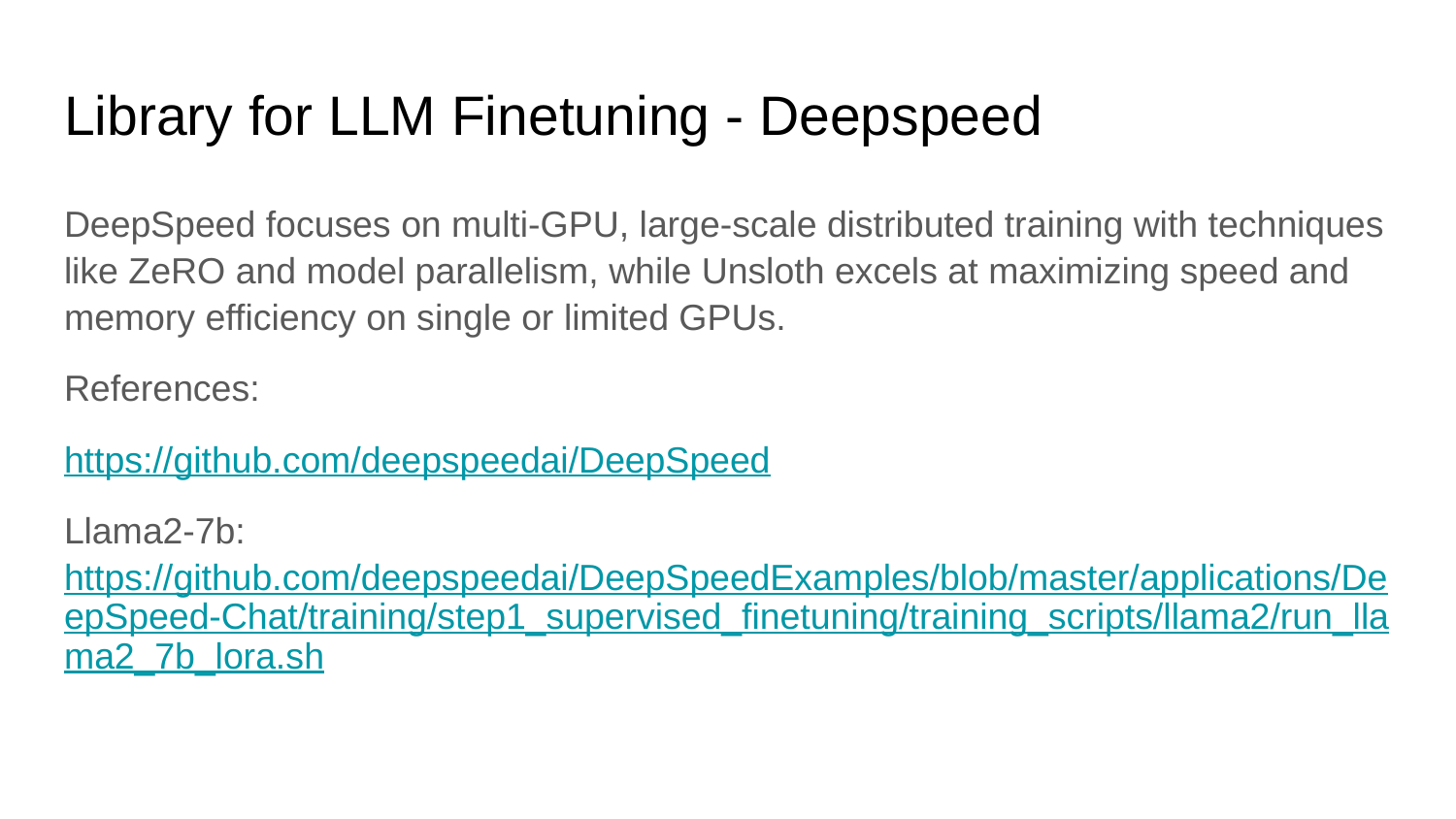

# Library for LLM Finetuning - Deepspeed

DeepSpeed focuses on multi-GPU, large-scale distributed training with techniques like ZeRO and model parallelism, while Unsloth excels at maximizing speed and memory efficiency on single or limited GPUs.
References:
https://github.com/deepspeedai/DeepSpeed
Llama2-7b: https://github.com/deepspeedai/DeepSpeedExamples/blob/master/applications/DeepSpeed-Chat/training/step1_supervised_finetuning/training_scripts/llama2/run_llama2_7b_lora.sh